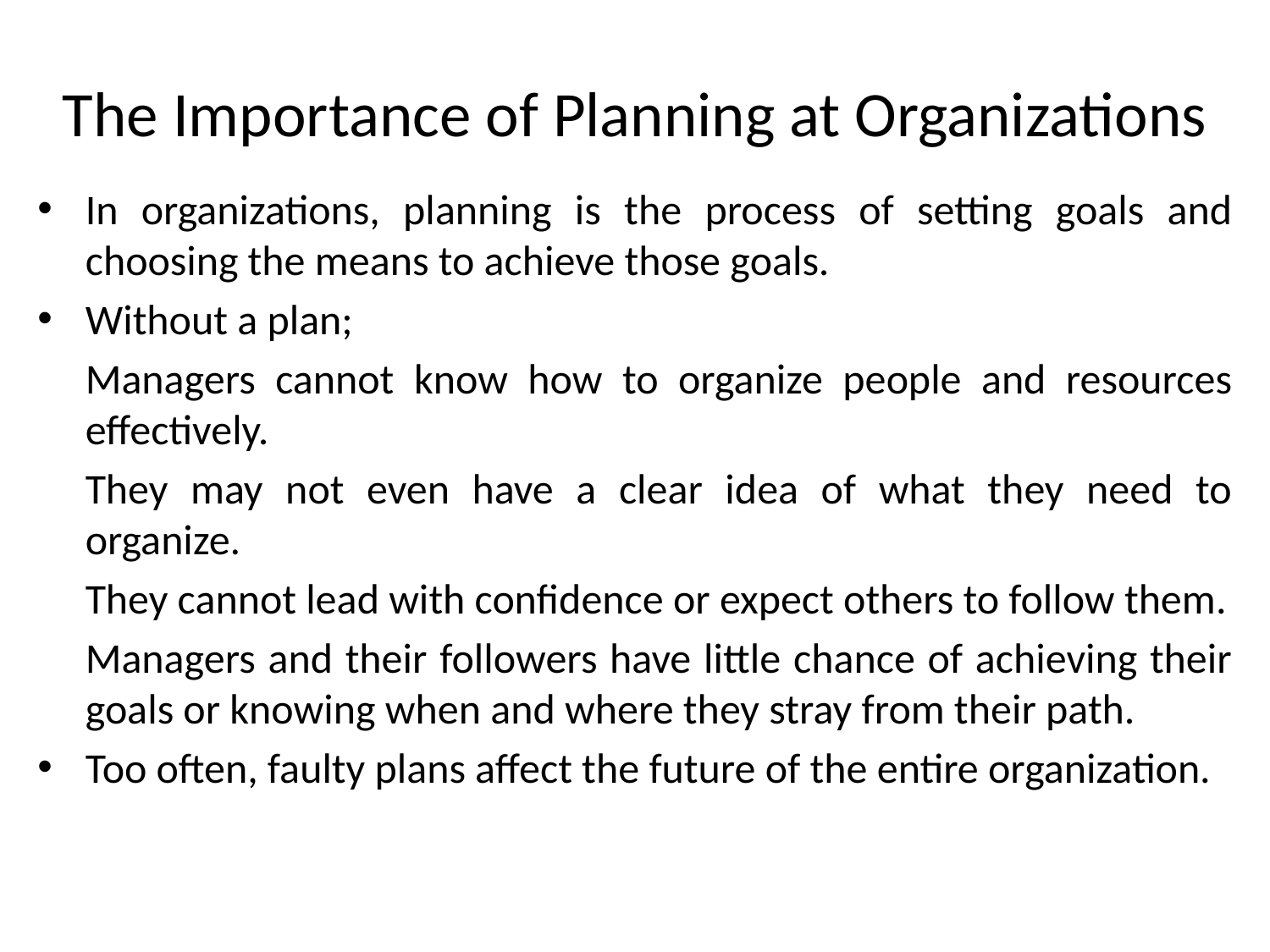

# The Importance of Planning at Organizations
In organizations, planning is the process of setting goals and choosing the means to achieve those goals.
Without a plan;
	Managers cannot know how to organize people and resources effectively.
	They may not even have a clear idea of what they need to organize.
	They cannot lead with confidence or expect others to follow them.
	Managers and their followers have little chance of achieving their goals or knowing when and where they stray from their path.
Too often, faulty plans affect the future of the entire organization.